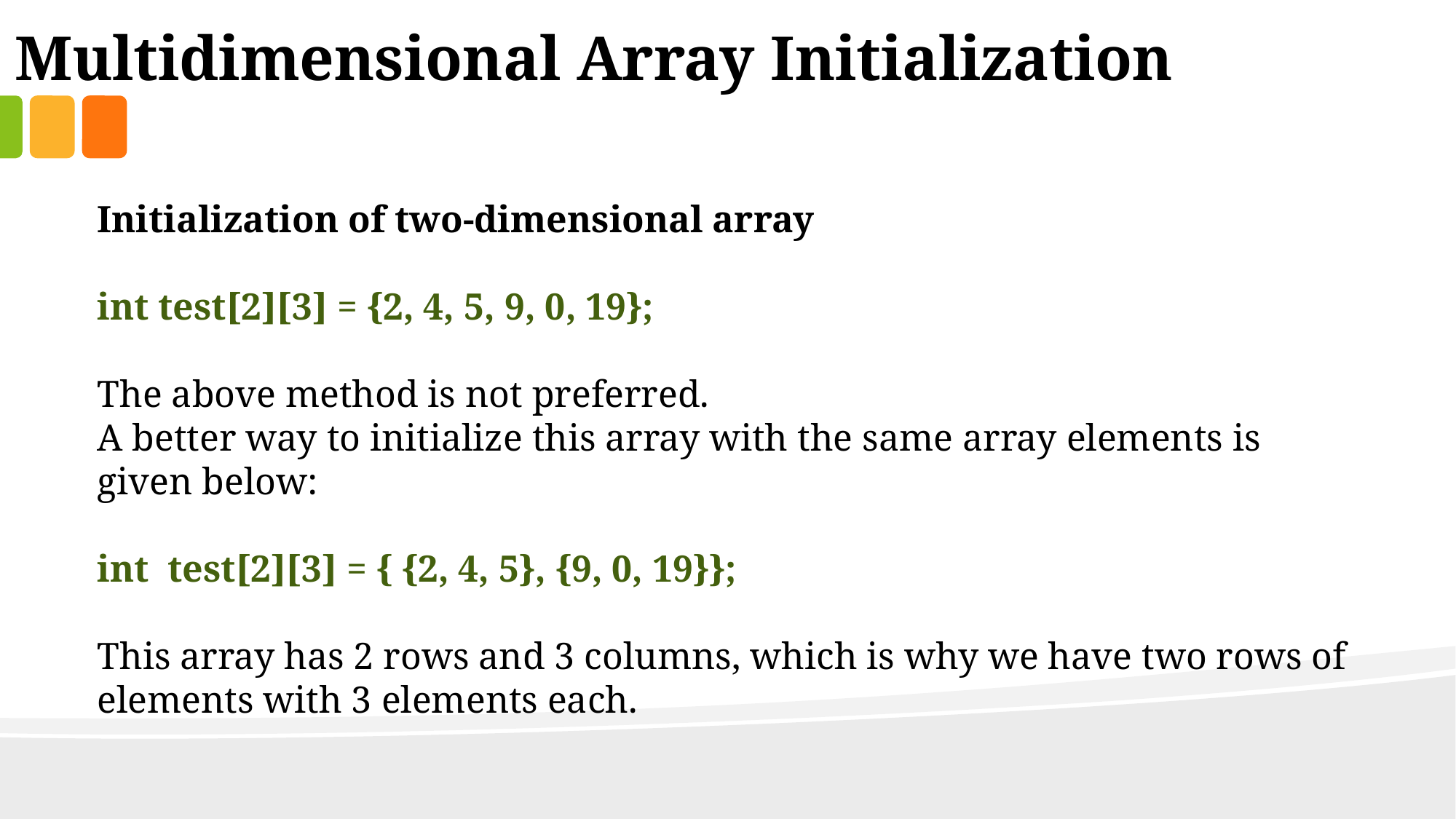

Multidimensional Array Initialization
Initialization of two-dimensional array

int test[2][3] = {2, 4, 5, 9, 0, 19};

The above method is not preferred.
A better way to initialize this array with the same array elements is given below:

int  test[2][3] = { {2, 4, 5}, {9, 0, 19}};

This array has 2 rows and 3 columns, which is why we have two rows of elements with 3 elements each.